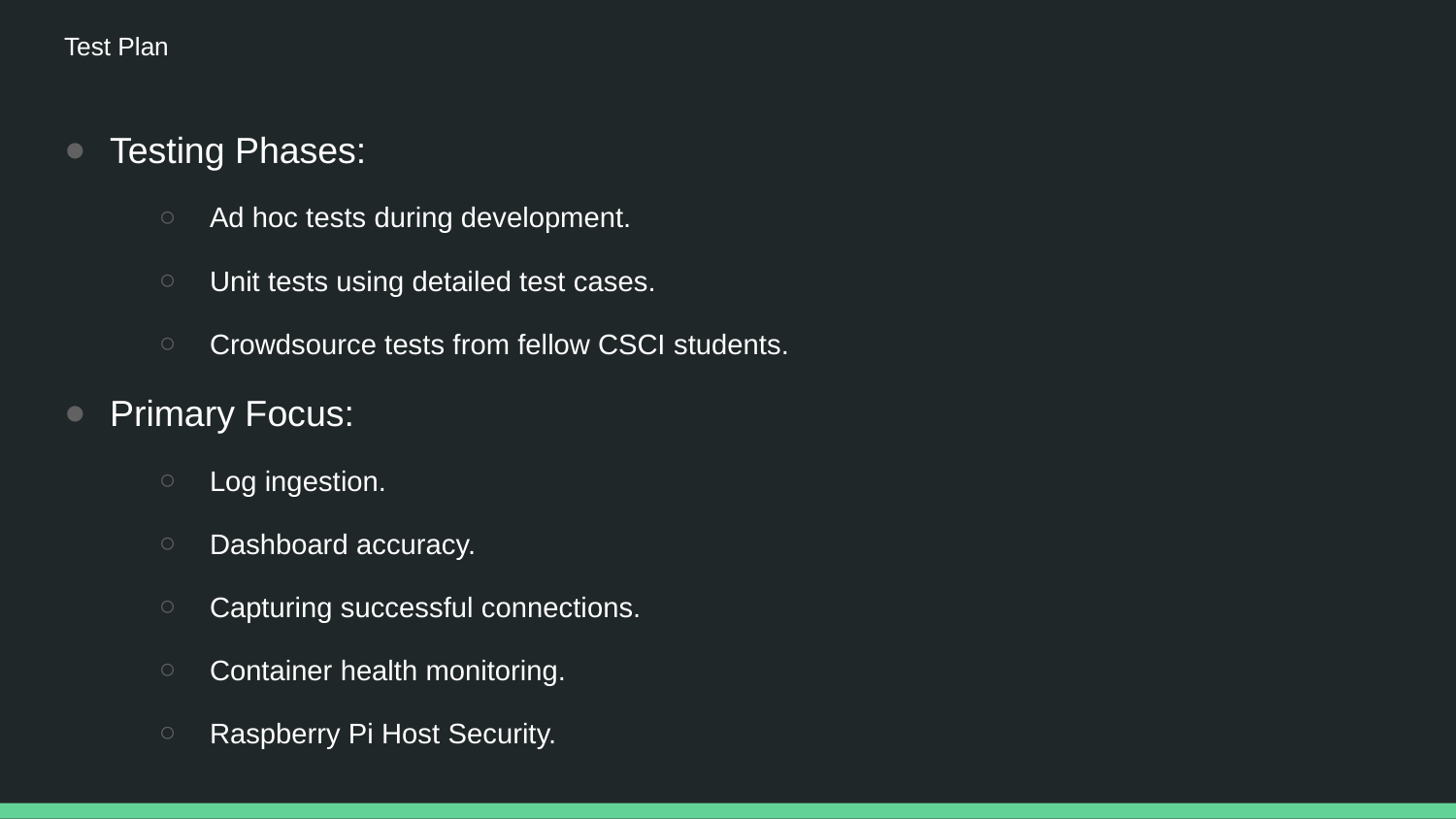

# Test Plan
Testing Phases:
Ad hoc tests during development.
Unit tests using detailed test cases.
Crowdsource tests from fellow CSCI students.
Primary Focus:
Log ingestion.
Dashboard accuracy.
Capturing successful connections.
Container health monitoring.
Raspberry Pi Host Security.